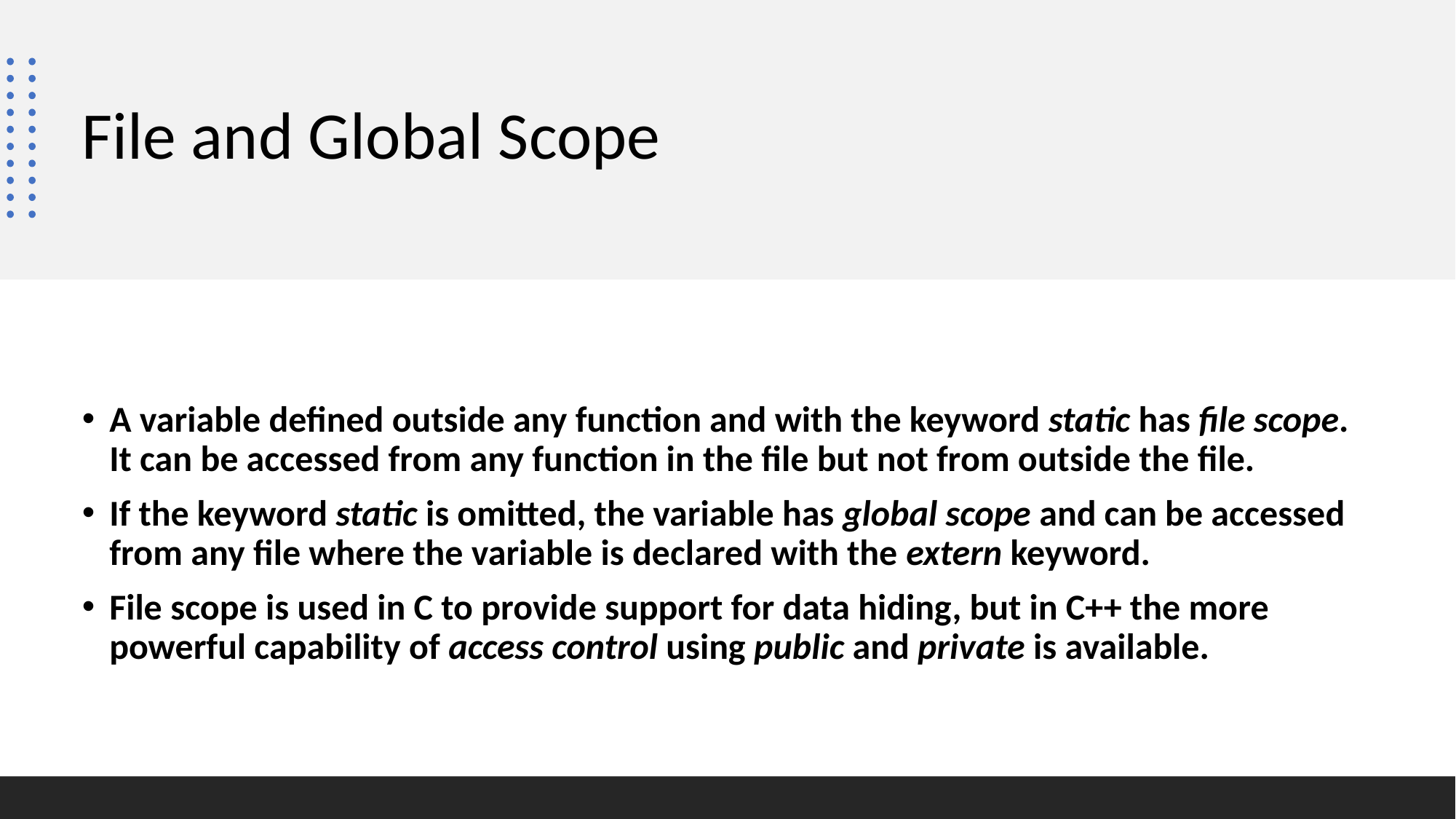

# File and Global Scope

A variable defined outside any function and with the keyword static has file scope.  It can be accessed from any function in the file but not from outside the file.
If the keyword static is omitted, the variable has global scope and can be accessed from any file where the variable is declared with the extern keyword.
File scope is used in C to provide support for data hiding, but in C++ the more powerful capability of access control using public and private is available.